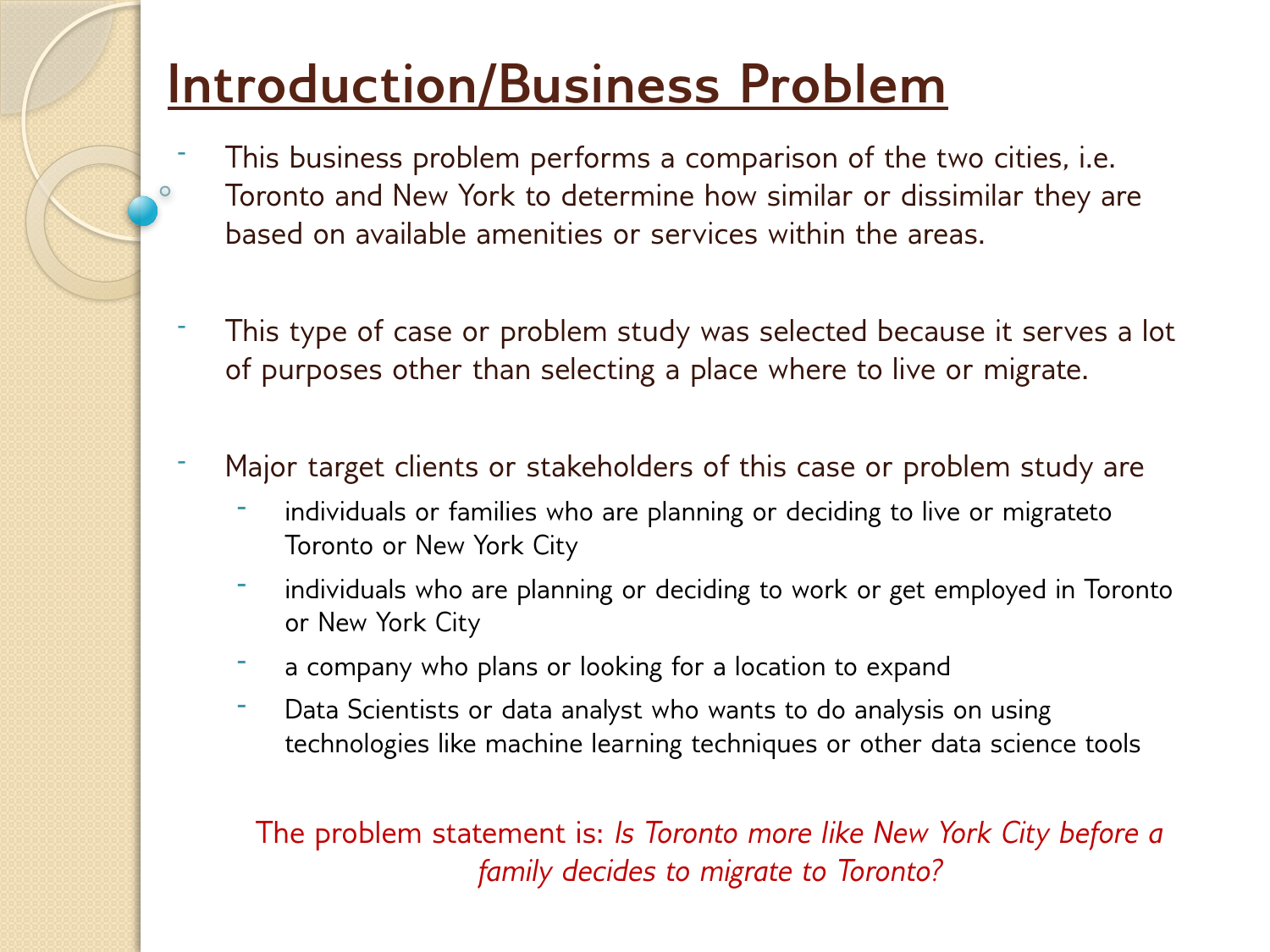

# Introduction/Business Problem
This business problem performs a comparison of the two cities, i.e. Toronto and New York to determine how similar or dissimilar they are based on available amenities or services within the areas.

This type of case or problem study was selected because it serves a lot of purposes other than selecting a place where to live or migrate.

Major target clients or stakeholders of this case or problem study are
individuals or families who are planning or deciding to live or migrateto Toronto or New York City
individuals who are planning or deciding to work or get employed in Toronto or New York City
a company who plans or looking for a location to expand
Data Scientists or data analyst who wants to do analysis on using technologies like machine learning techniques or other data science tools

The problem statement is: Is Toronto more like New York City before a family decides to migrate to Toronto?